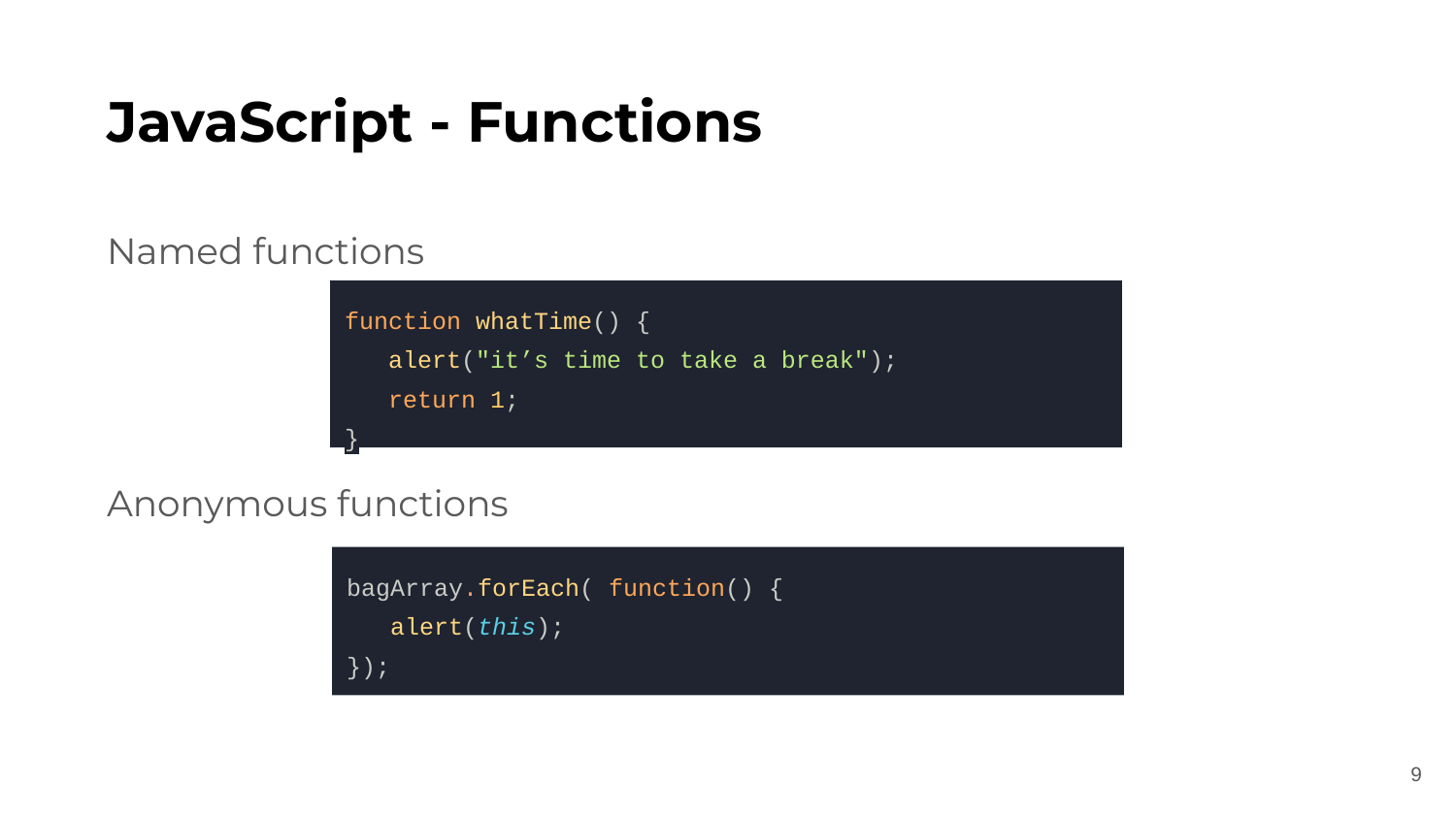

# JavaScript - Functions
Named functions

Anonymous functions
function whatTime() {
   alert("it’s time to take a break");
   return 1;
}

bagArray.forEach( function() {
   alert(this);
});

9